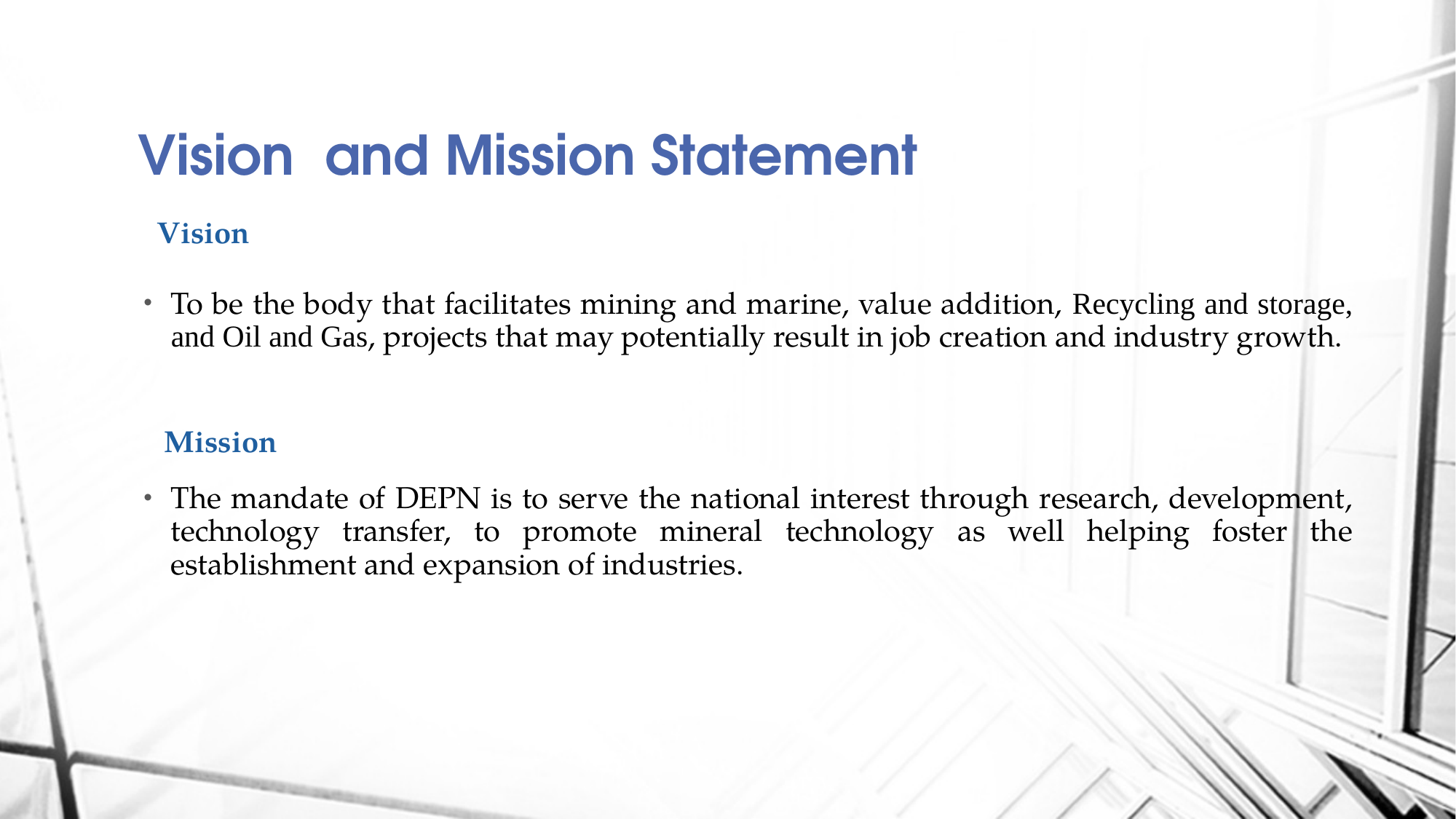

# Vision  and Mission Statement
Vision

To be the body that facilitates mining and marine, value addition, Recycling and storage, and Oil and Gas, projects that may potentially result in job creation and industry growth.

The mandate of DEPN is to serve the national interest through research, development, technology transfer, to promote mineral technology as well helping foster the establishment and expansion of industries.

Mission